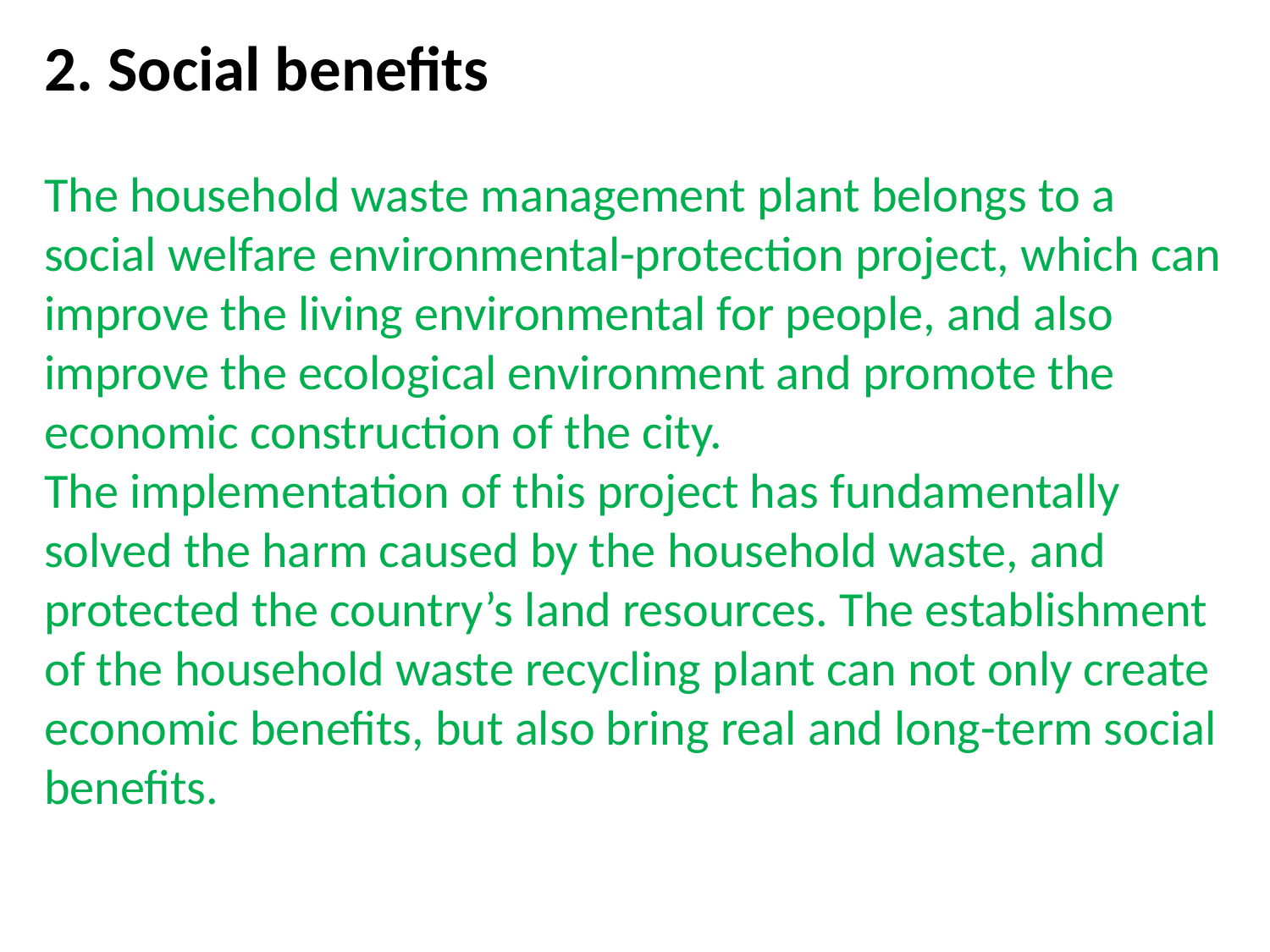

2. Social benefits

The household waste management plant belongs to a social welfare environmental-protection project, which can improve the living environmental for people, and also improve the ecological environment and promote the economic construction of the city.
The implementation of this project has fundamentally solved the harm caused by the household waste, and protected the country’s land resources. The establishment of the household waste recycling plant can not only create economic benefits, but also bring real and long-term social benefits.